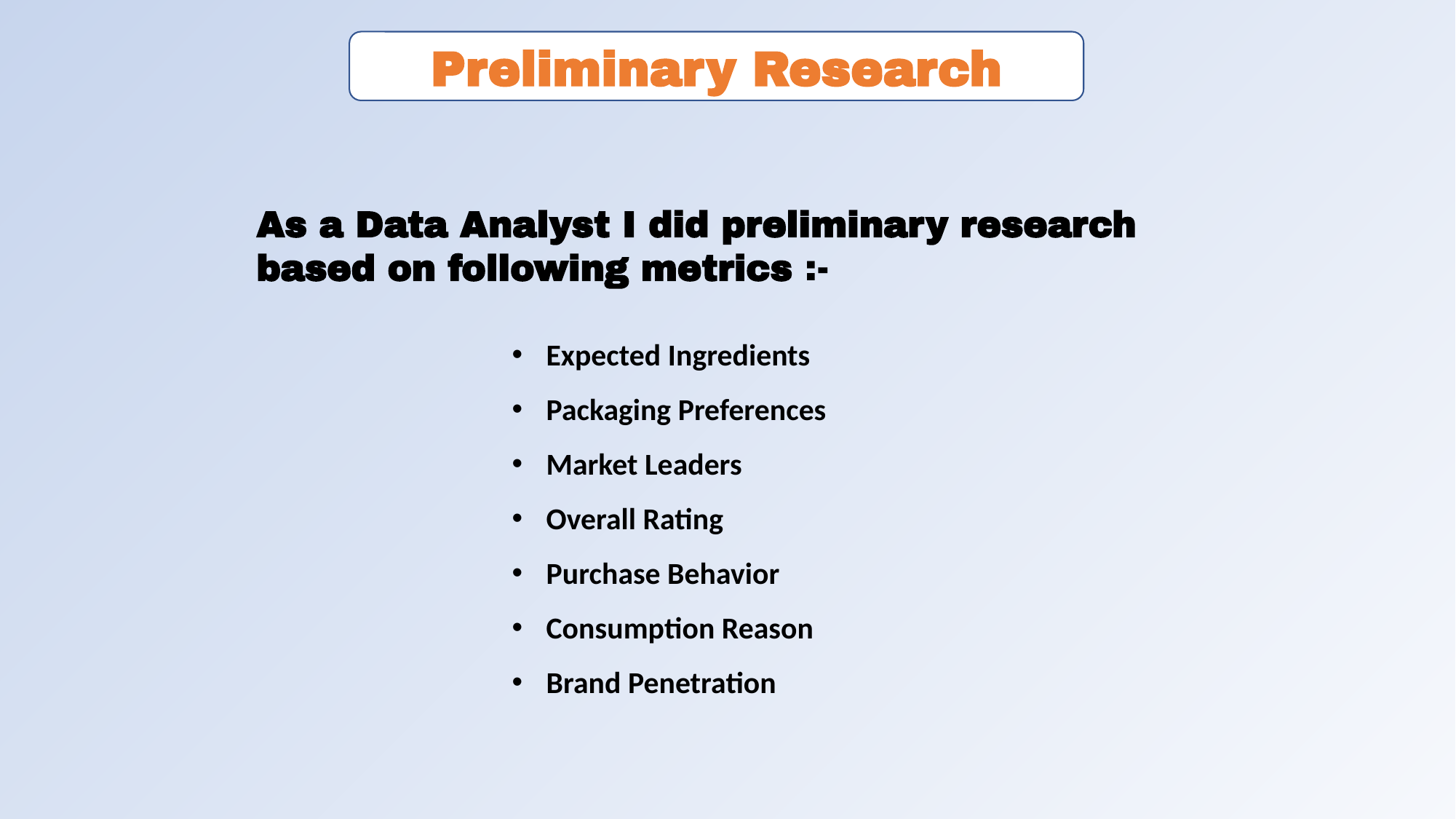

Preliminary Research
As a Data Analyst I did preliminary research based on following metrics :-
Expected Ingredients
Packaging Preferences
Market Leaders
Overall Rating
Purchase Behavior
Consumption Reason
Brand Penetration